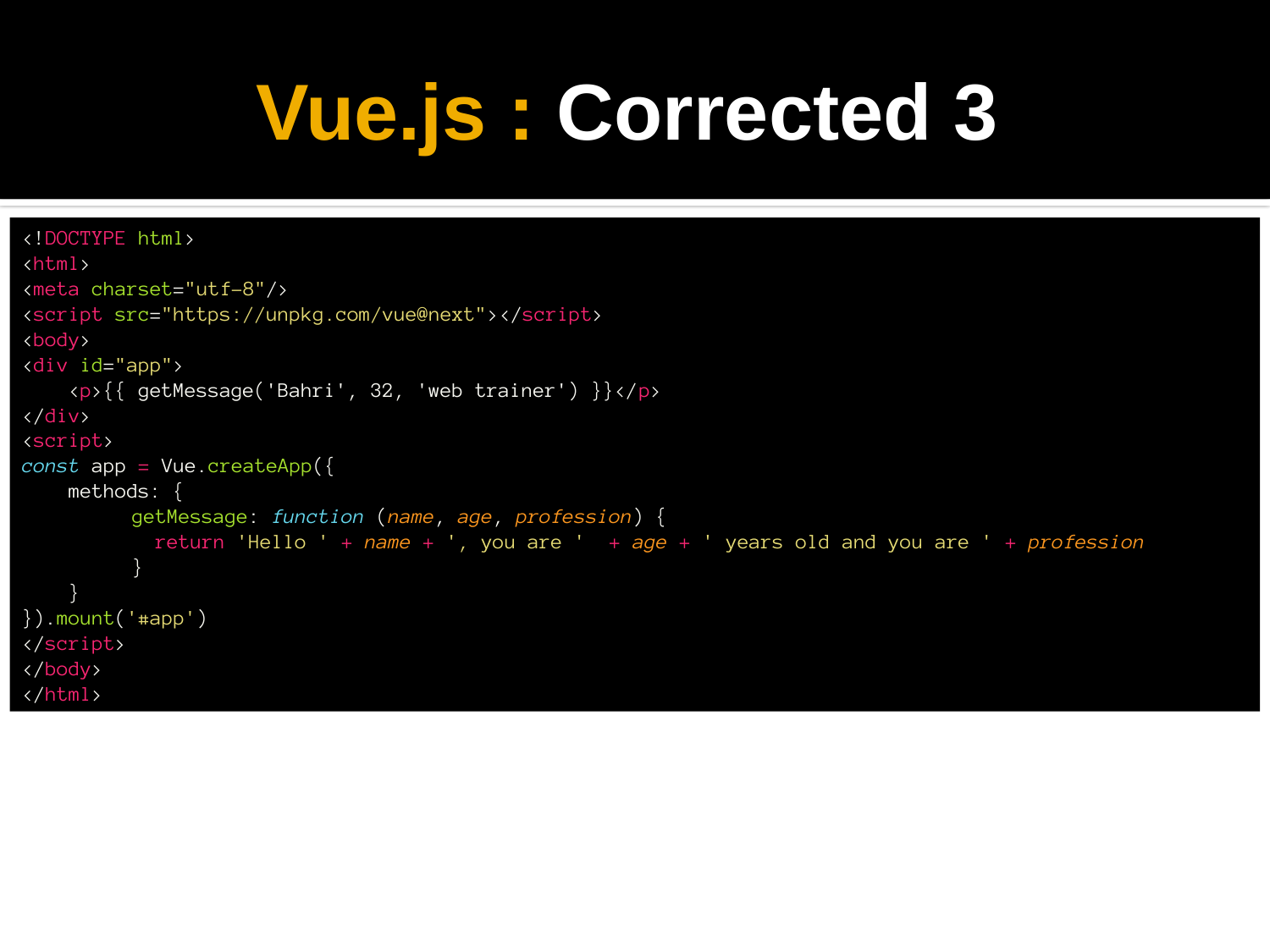

# Vue.js : Corrected 3
<!DOCTYPE html>
<html>
<meta charset="utf-8"/>
<script src="https://unpkg.com/vue@next"></script>
<body>
<div id="app">
    <p>{{ getMessage('Bahri', 32, 'web trainer') }}</p>
</div>
<script>
const app = Vue.createApp({
    methods: {
    getMessage: function (name, age, profession) {
      return 'Hello ' + name + ', you are '  + age + ' years old and you are ' + profession
    }
    }
}).mount('#app')
</script>
</body>
</html>​